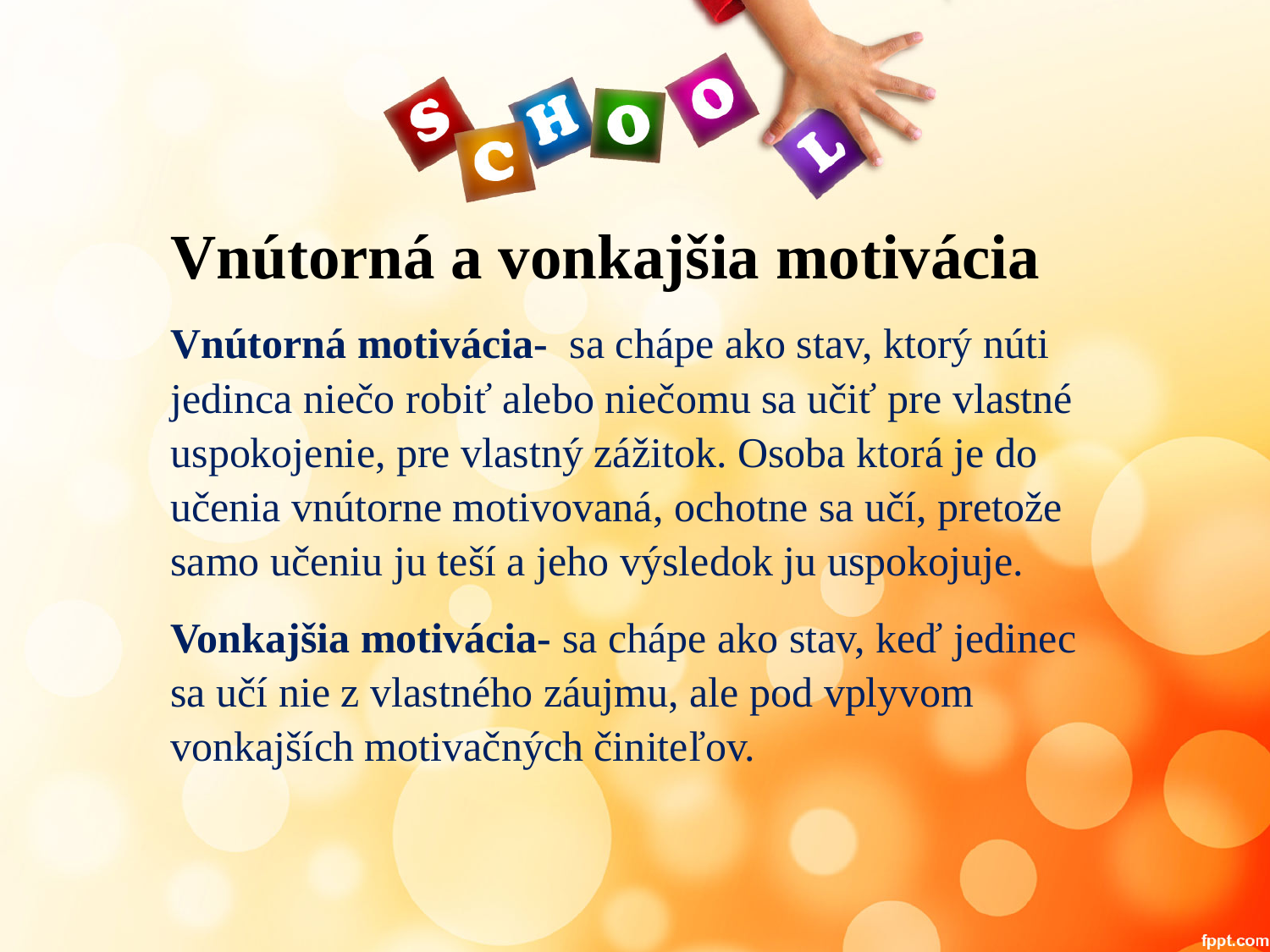

# Vnútorná a vonkajšia motivácia
Vnútorná motivácia-  sa chápe ako stav, ktorý núti jedinca niečo robiť alebo niečomu sa učiť pre vlastné uspokojenie, pre vlastný zážitok. Osoba ktorá je do učenia vnútorne motivovaná, ochotne sa učí, pretože samo učeniu ju teší a jeho výsledok ju uspokojuje.
Vonkajšia motivácia- sa chápe ako stav, keď jedinec  sa učí nie z vlastného záujmu, ale pod vplyvom vonkajších motivačných činiteľov.